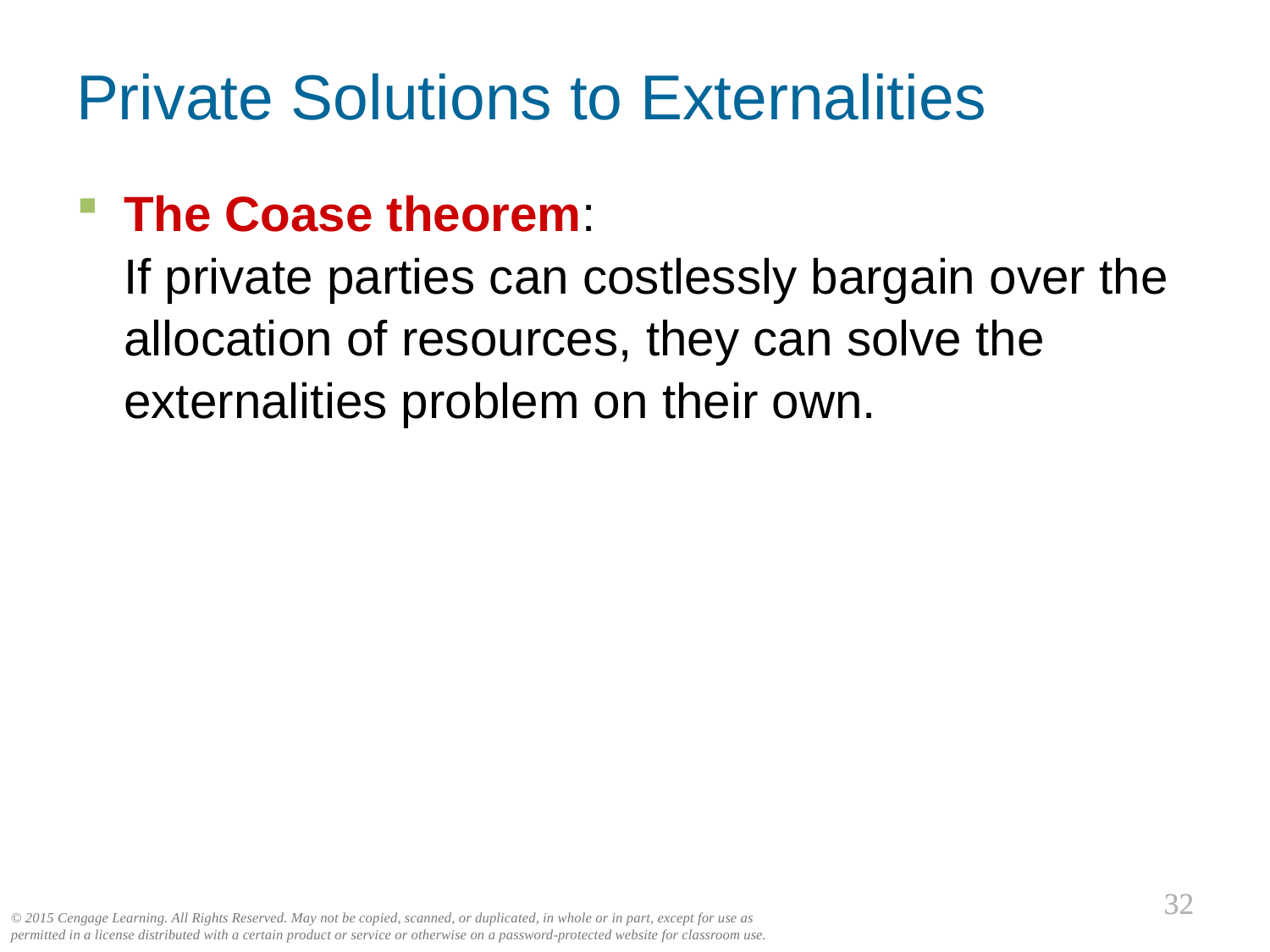

Private Solutions to Externalities
The Coase theorem:
If private parties can costlessly bargain over the allocation of resources, they can solve the externalities problem on their own.